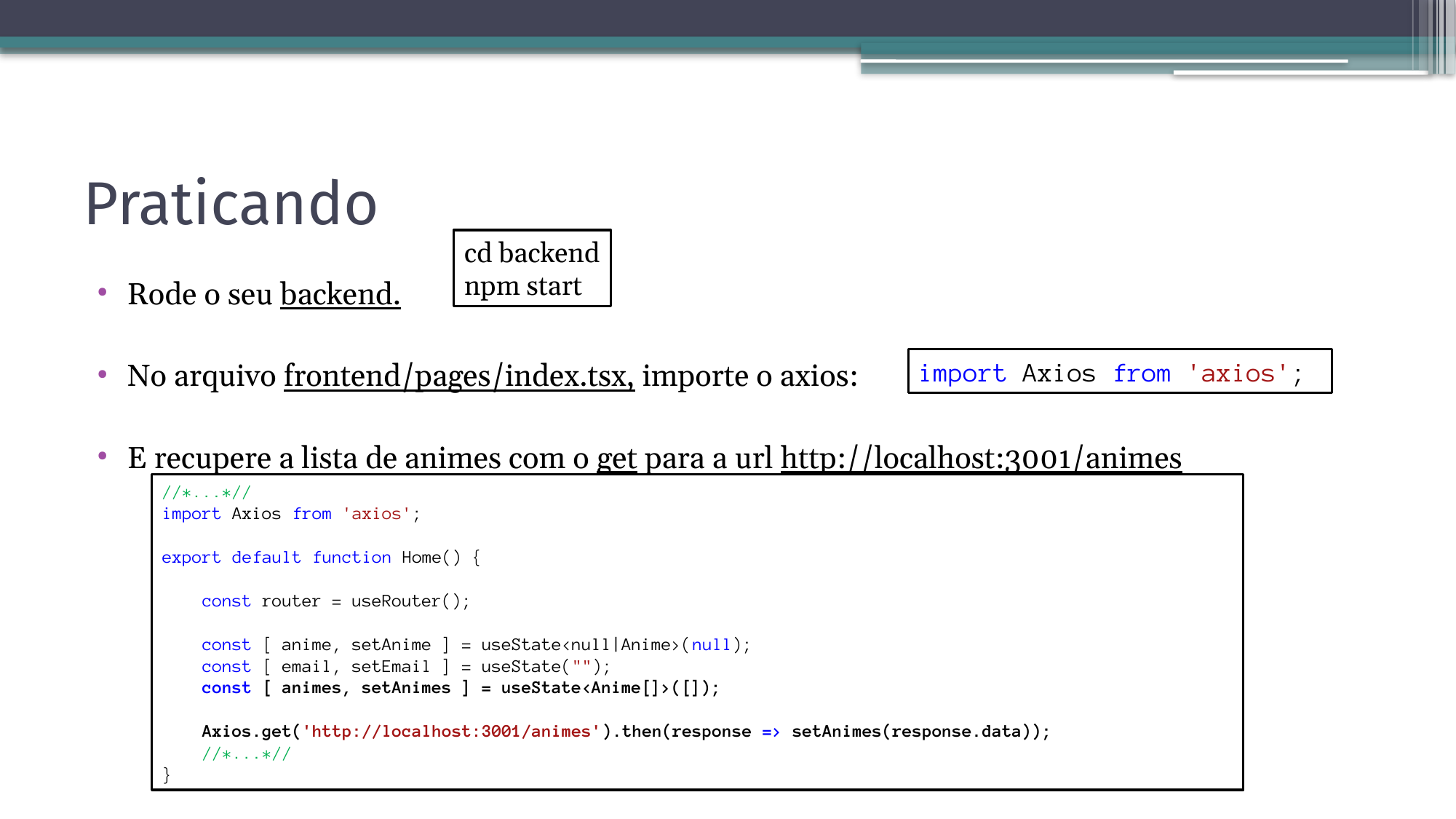

# Praticando
cd backend
npm start
Rode o seu backend.

No arquivo frontend/pages/index.tsx, importe o axios:

E recupere a lista de animes com o get para a url http://localhost:3001/animes

import Axios from 'axios';
//*...*//
import Axios from 'axios';

export default function Home() {
    const router = useRouter();

    const [ anime, setAnime ] = useState<null|Anime>(null);
    const [ email, setEmail ] = useState("");
    const [ animes, setAnimes ] = useState<Anime[]>([]);

    Axios.get('http://localhost:3001/animes').then(response => setAnimes(response.data));
    //*...*//
}